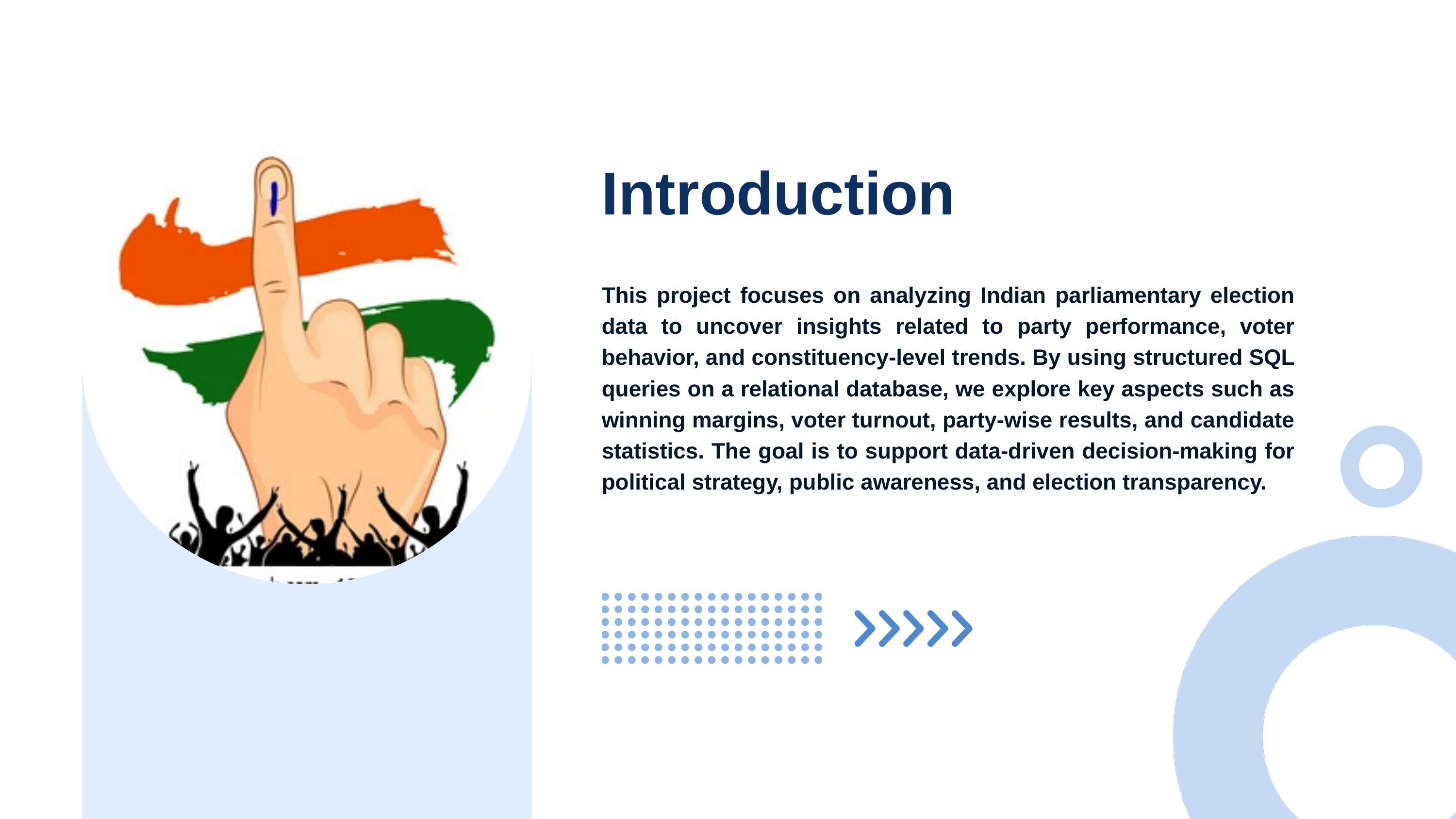

Introduction
This project focuses on analyzing Indian parliamentary election data to uncover insights related to party performance, voter behavior, and constituency-level trends. By using structured SQL queries on a relational database, we explore key aspects such as winning margins, voter turnout, party-wise results, and candidate statistics. The goal is to support data-driven decision-making for political strategy, public awareness, and election transparency.